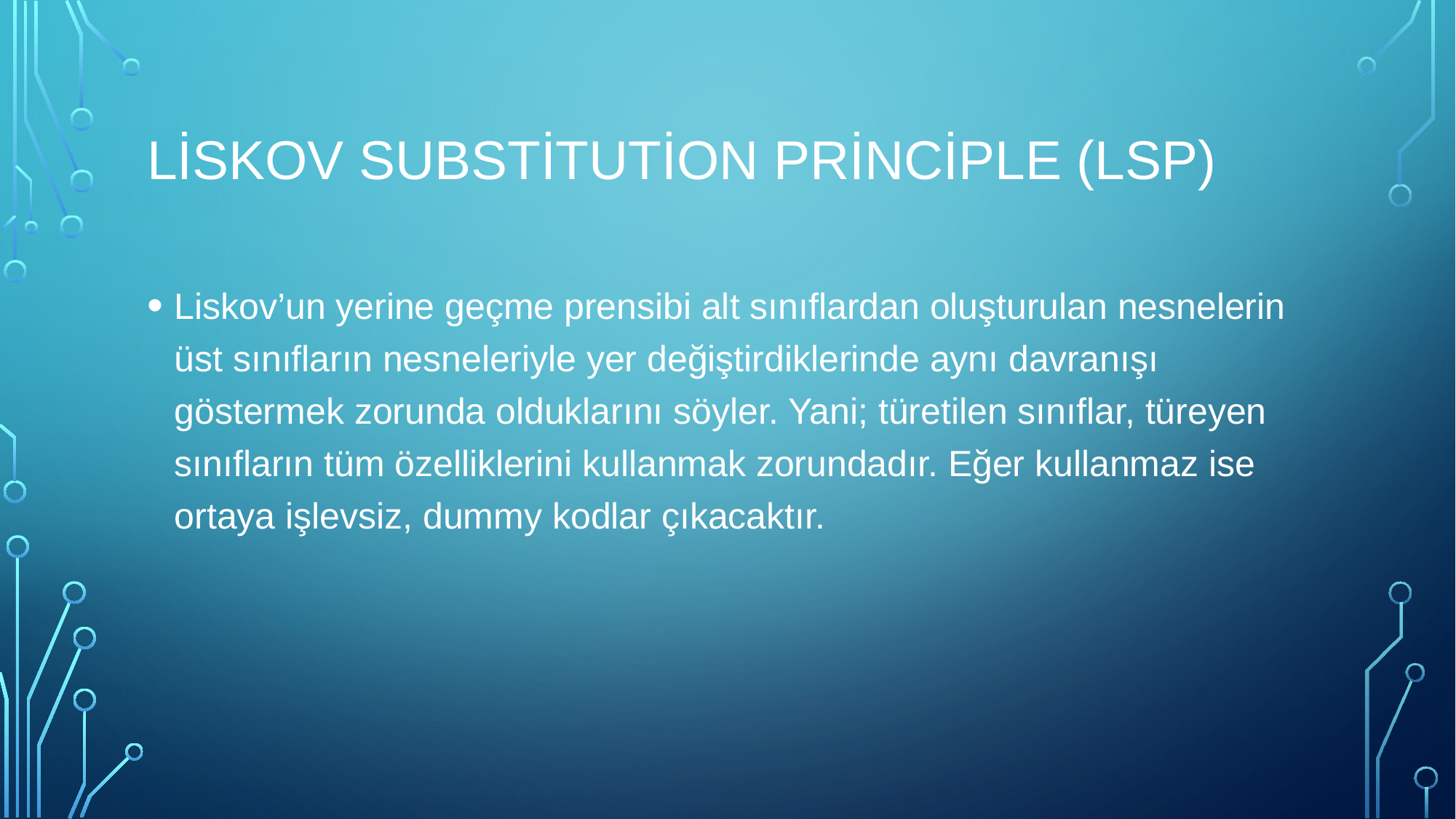

# Liskov Substitution Principle (LSP)
Liskov’un yerine geçme prensibi alt sınıflardan oluşturulan nesnelerin üst sınıfların nesneleriyle yer değiştirdiklerinde aynı davranışı göstermek zorunda olduklarını söyler. Yani; türetilen sınıflar, türeyen sınıfların tüm özelliklerini kullanmak zorundadır. Eğer kullanmaz ise ortaya işlevsiz, dummy kodlar çıkacaktır.